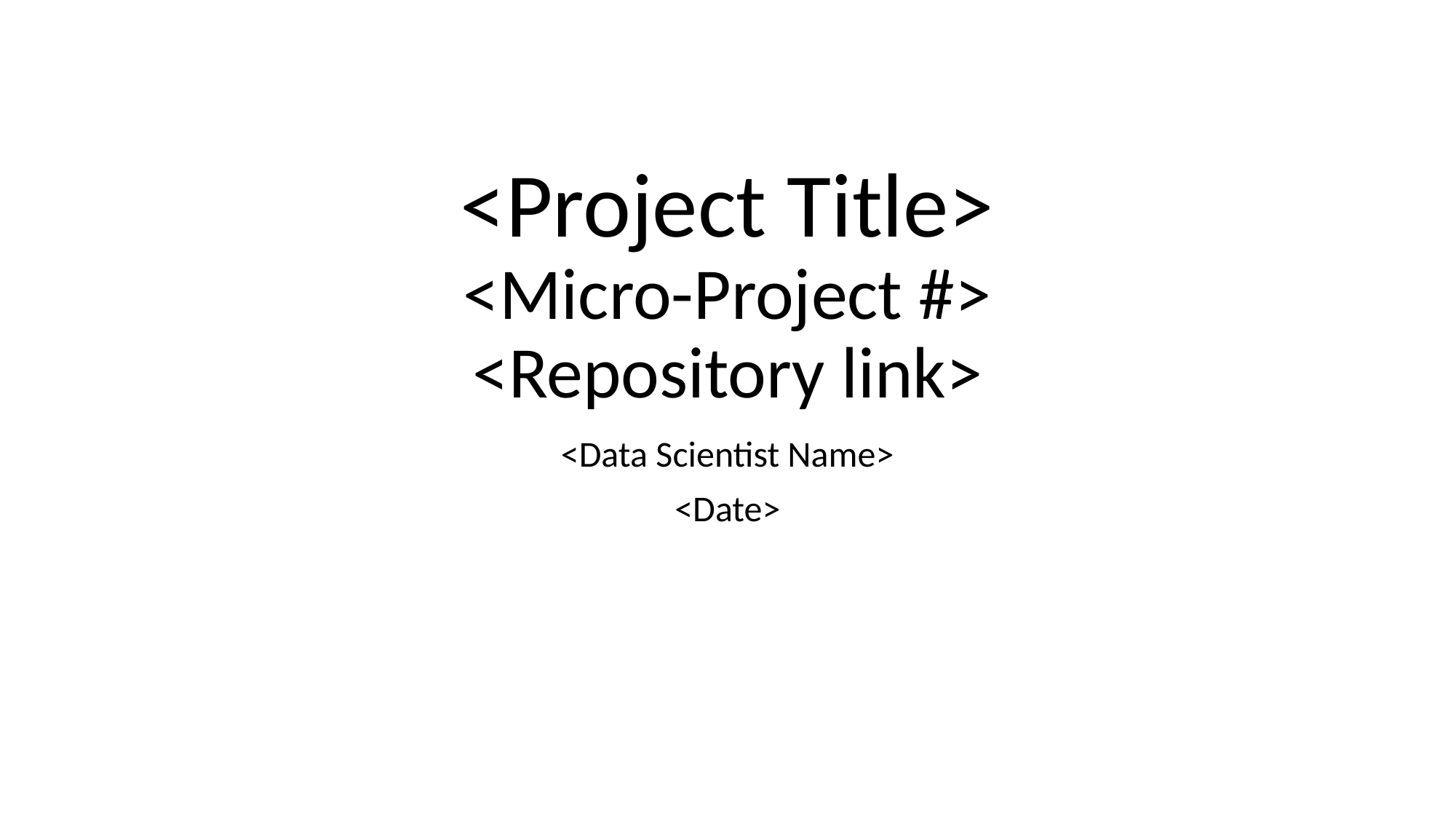

# <Project Title> <Micro-Project #> <Repository link>
<Data Scientist Name>
<Date>